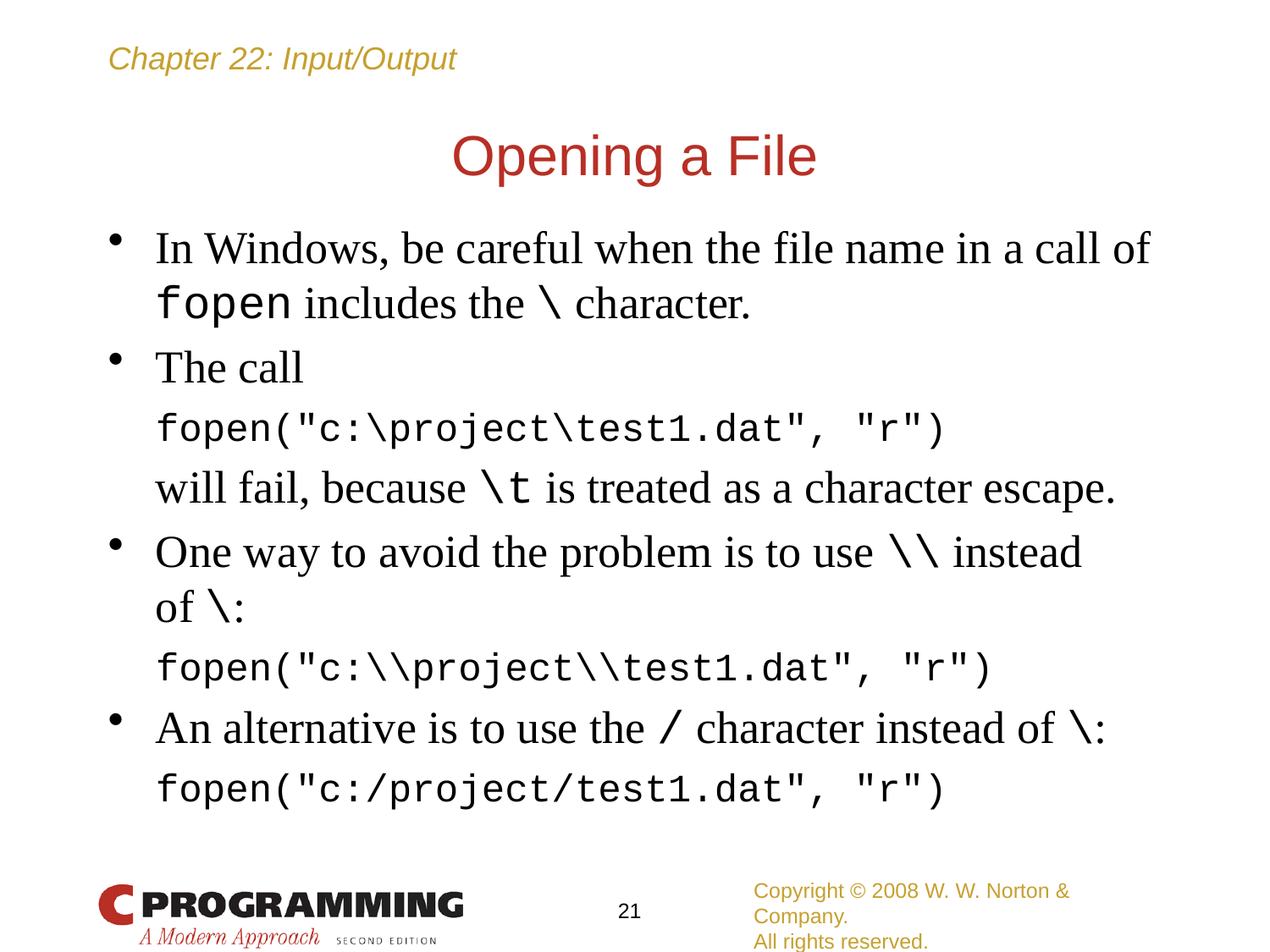

# Opening a File
In Windows, be careful when the file name in a call of fopen includes the \ character.
The call
	fopen("c:\project\test1.dat", "r")
	will fail, because \t is treated as a character escape.
One way to avoid the problem is to use \\ instead of \:
	fopen("c:\\project\\test1.dat", "r")
An alternative is to use the / character instead of \:
	fopen("c:/project/test1.dat", "r")
Copyright © 2008 W. W. Norton & Company.
All rights reserved.
21